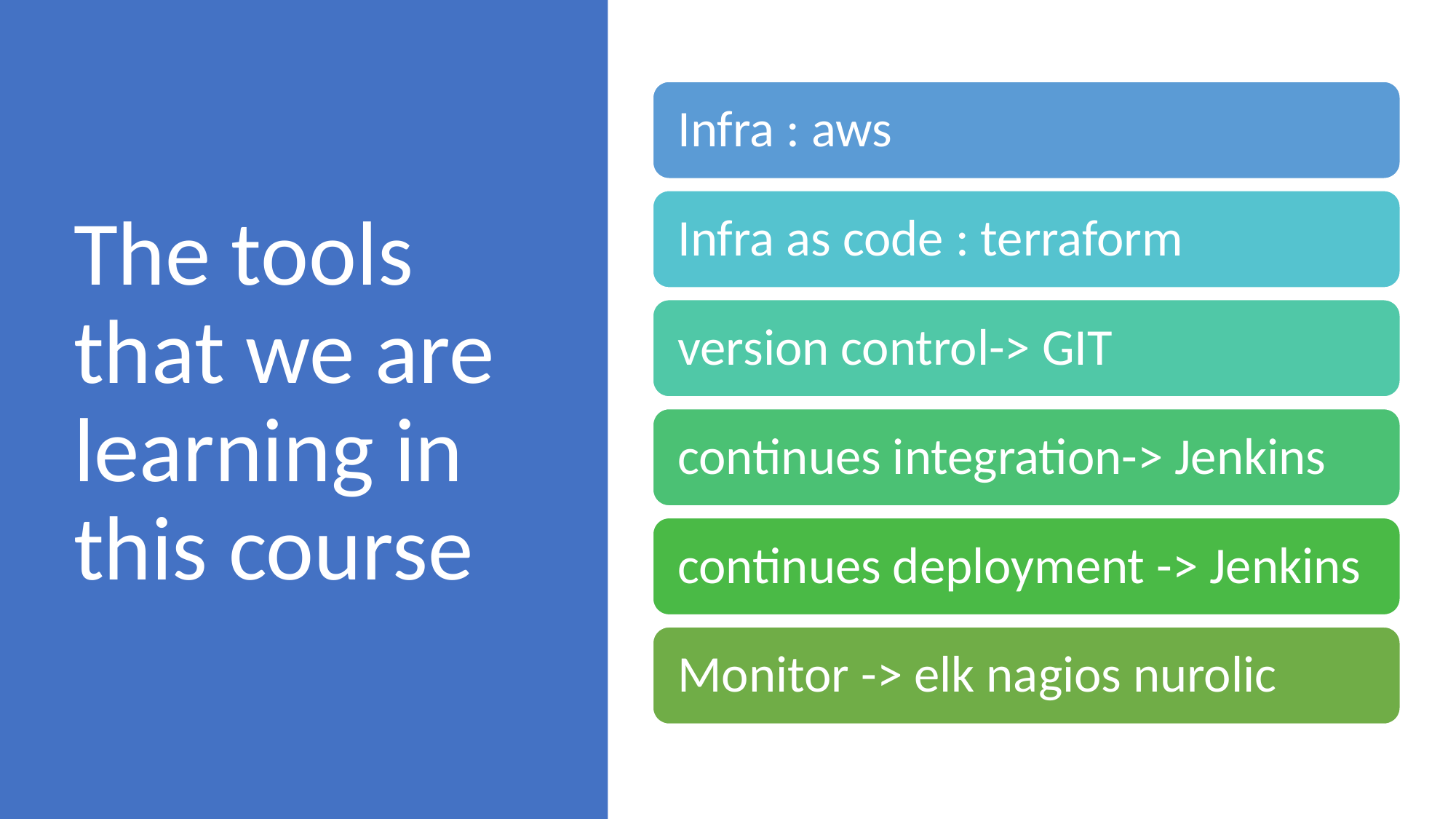

# The tools that we are learning in this course
Infra : aws
Infra as code : terraform
version control-> GIT
continues integration-> Jenkins
continues deployment -> Jenkins
Monitor -> elk nagios nurolic